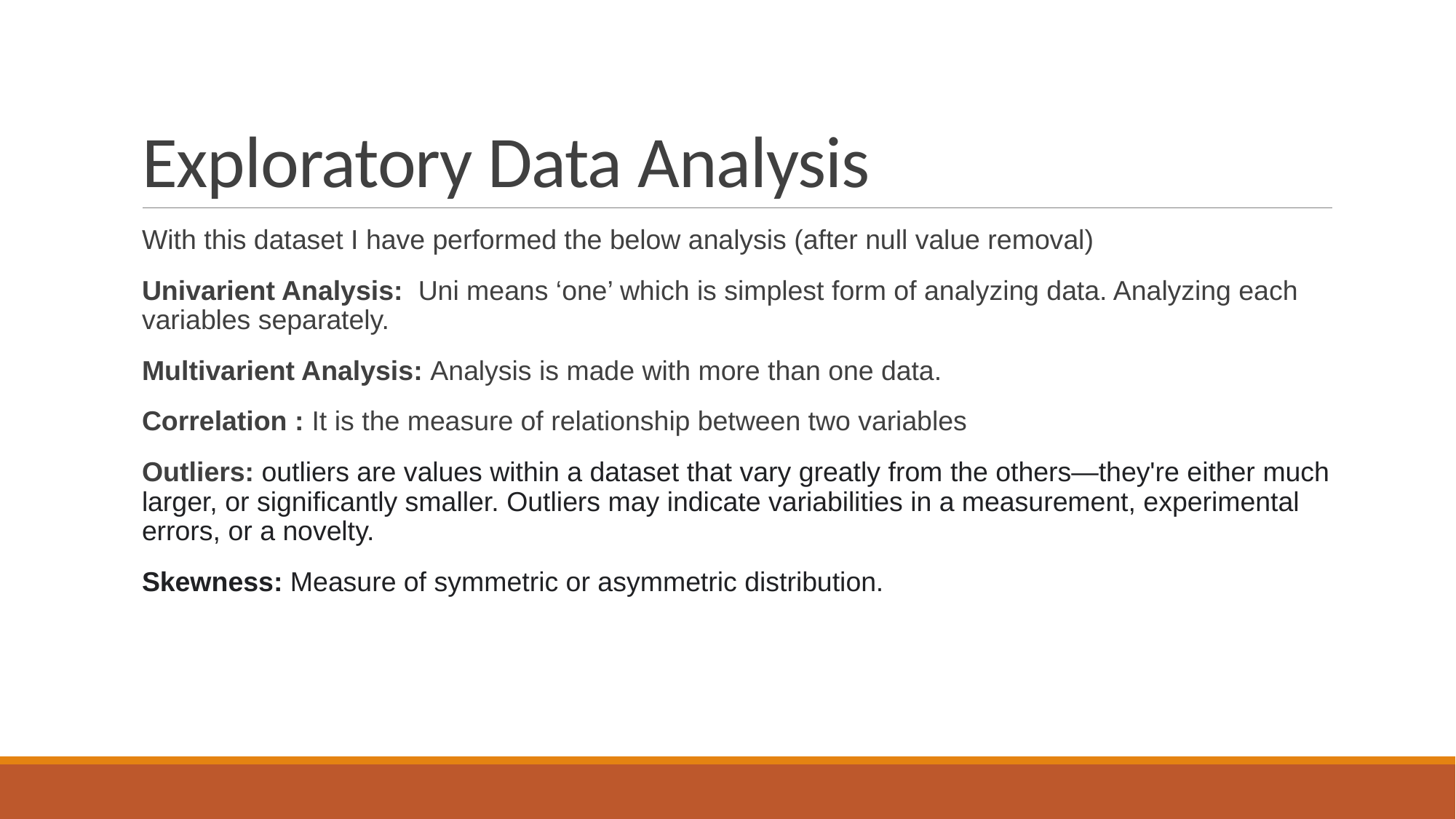

# Exploratory Data Analysis
With this dataset I have performed the below analysis (after null value removal)
Univarient Analysis:  Uni means ‘one’ which is simplest form of analyzing data. Analyzing each variables separately.
Multivarient Analysis: Analysis is made with more than one data.
Correlation : It is the measure of relationship between two variables
Outliers: outliers are values within a dataset that vary greatly from the others—they're either much larger, or significantly smaller. Outliers may indicate variabilities in a measurement, experimental errors, or a novelty.
Skewness: Measure of symmetric or asymmetric distribution.